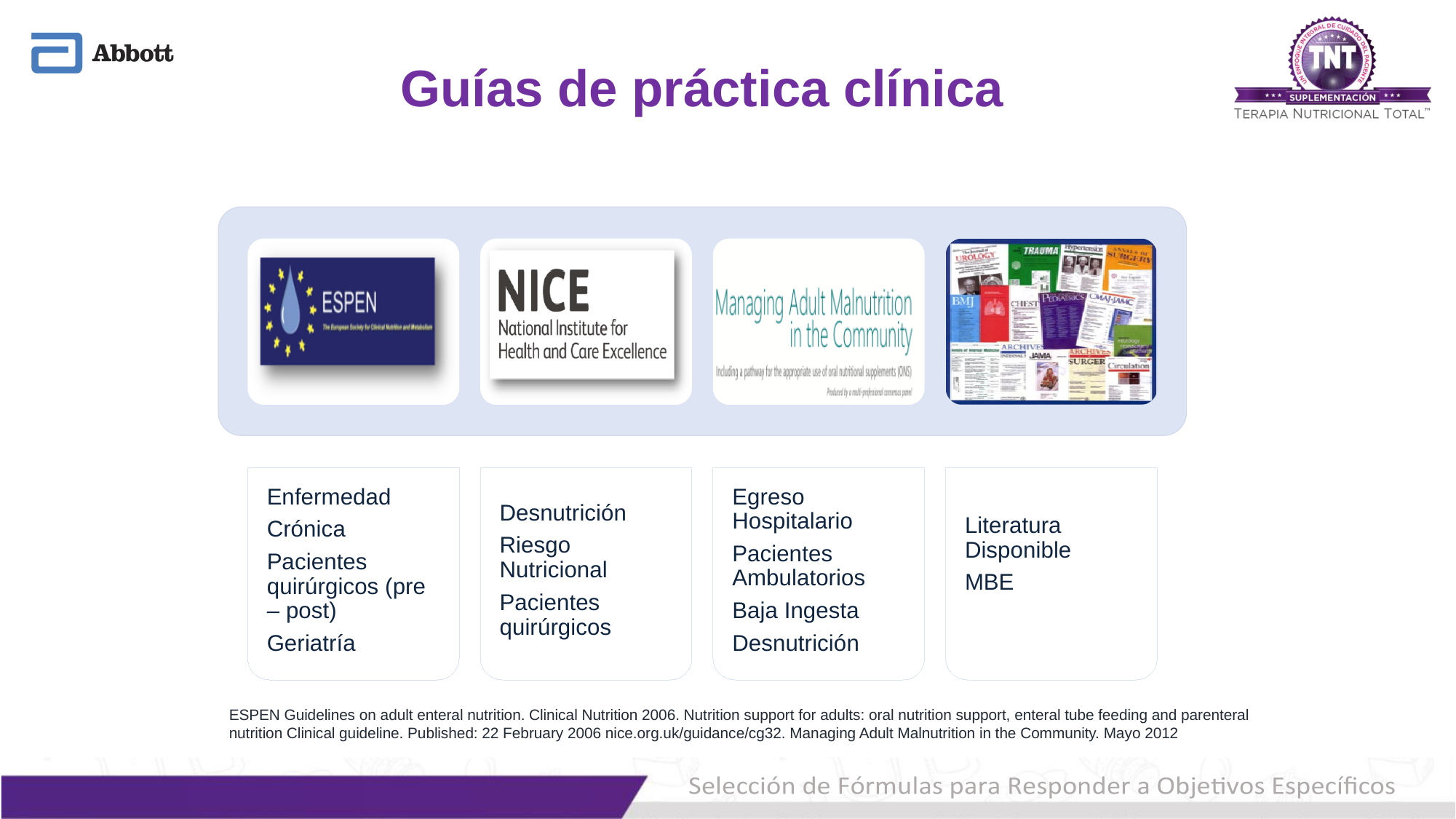

# Guías de práctica clínica
Enfermedad
Crónica
Pacientes quirúrgicos (pre – post)
Geriatría
Desnutrición
Riesgo Nutricional
Pacientes quirúrgicos
Egreso Hospitalario
Pacientes Ambulatorios
Baja Ingesta
Desnutrición
Literatura Disponible
MBE

ESPEN Guidelines on adult enteral nutrition. Clinical Nutrition 2006. Nutrition support for adults: oral nutrition support, enteral tube feeding and parenteral nutrition Clinical guideline. Published: 22 February 2006 nice.org.uk/guidance/cg32. Managing Adult Malnutrition in the Community. Mayo 2012